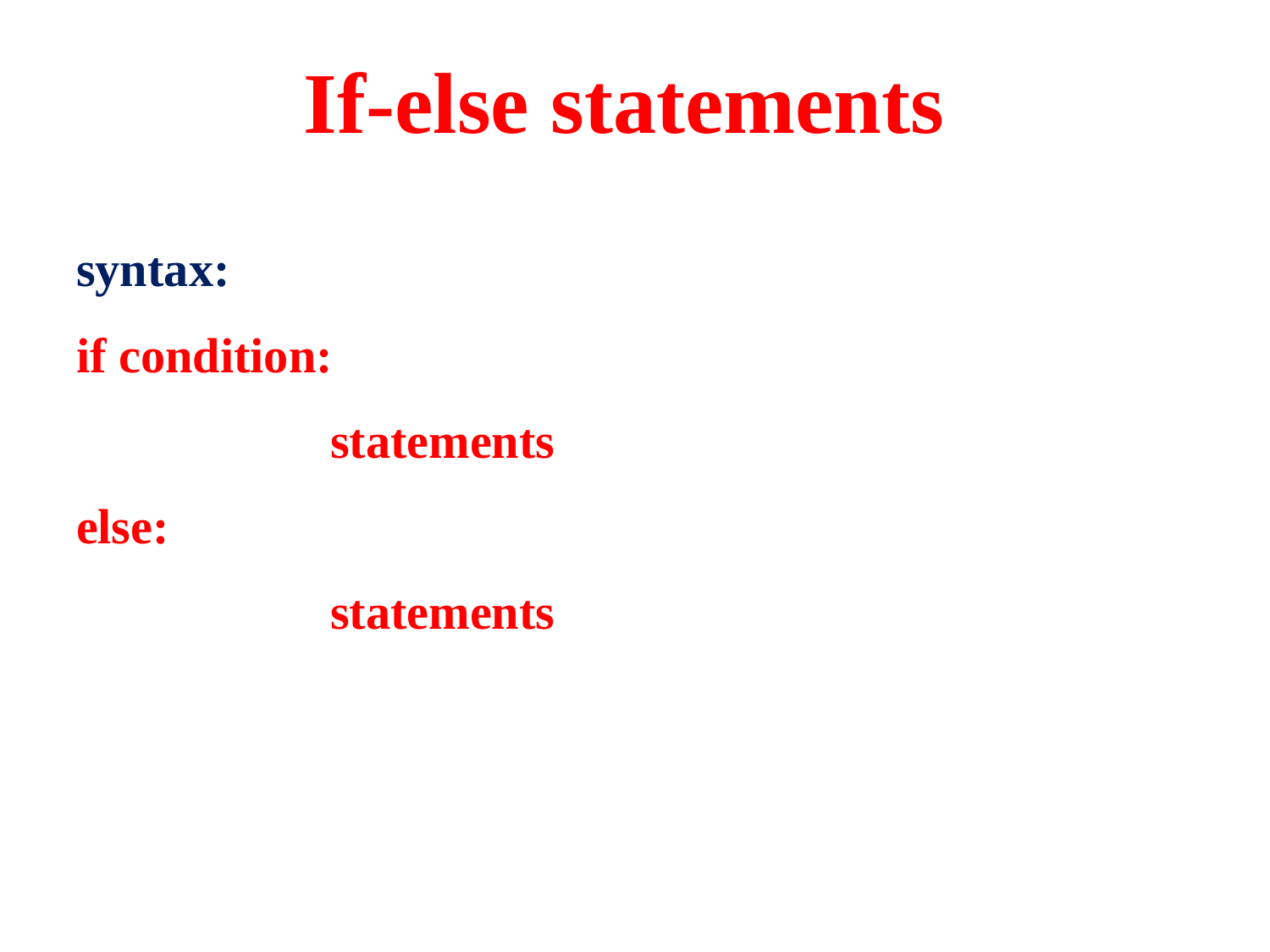

# If-else statements
syntax:
if condition:
		statements
else:
		statements